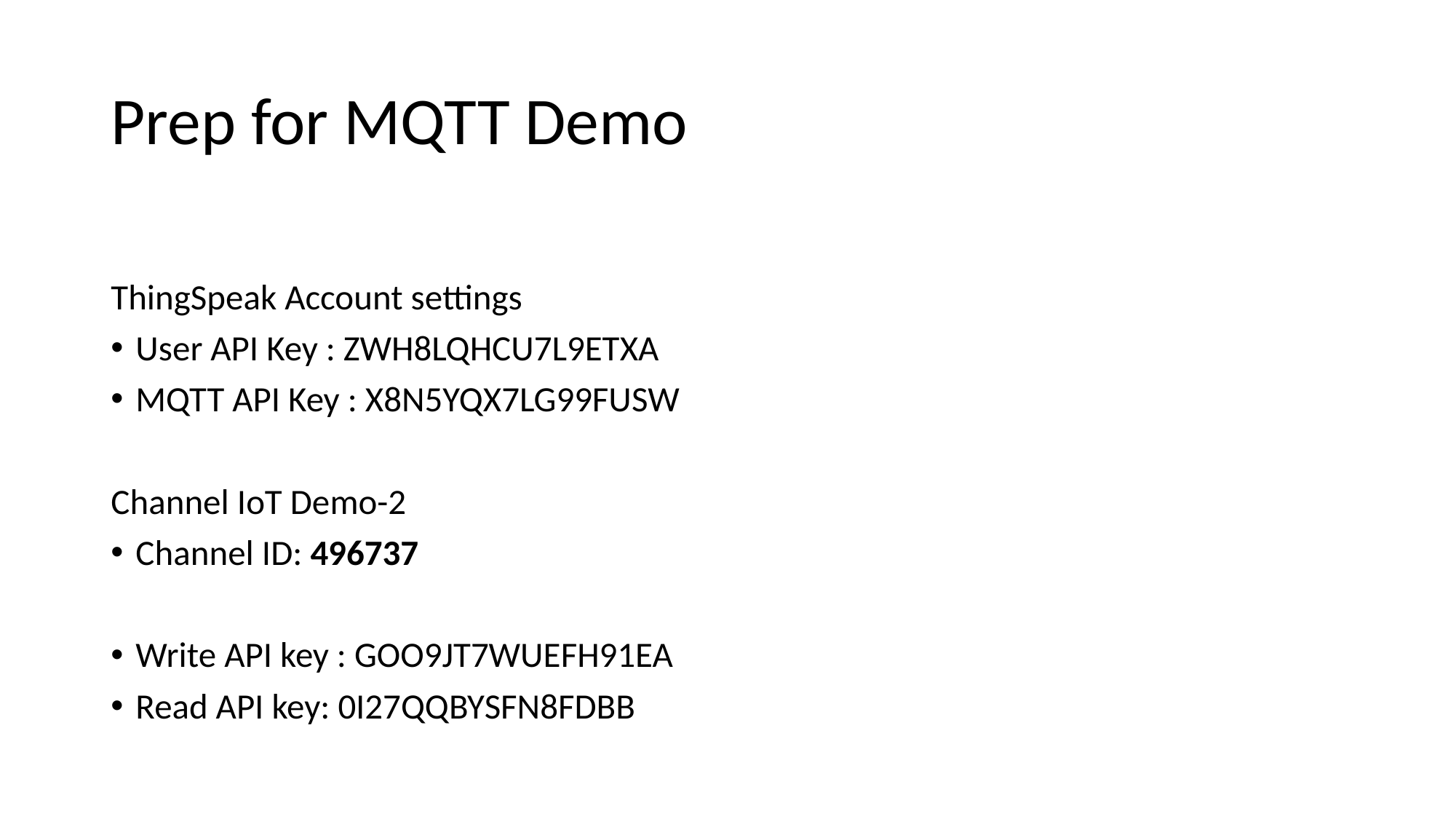

# Prep for MQTT Demo

ThingSpeak Account settings
User API Key : ZWH8LQHCU7L9ETXA
MQTT API Key : X8N5YQX7LG99FUSW

Channel IoT Demo-2
Channel ID: 496737

Write API key : GOO9JT7WUEFH91EA
Read API key: 0I27QQBYSFN8FDBB